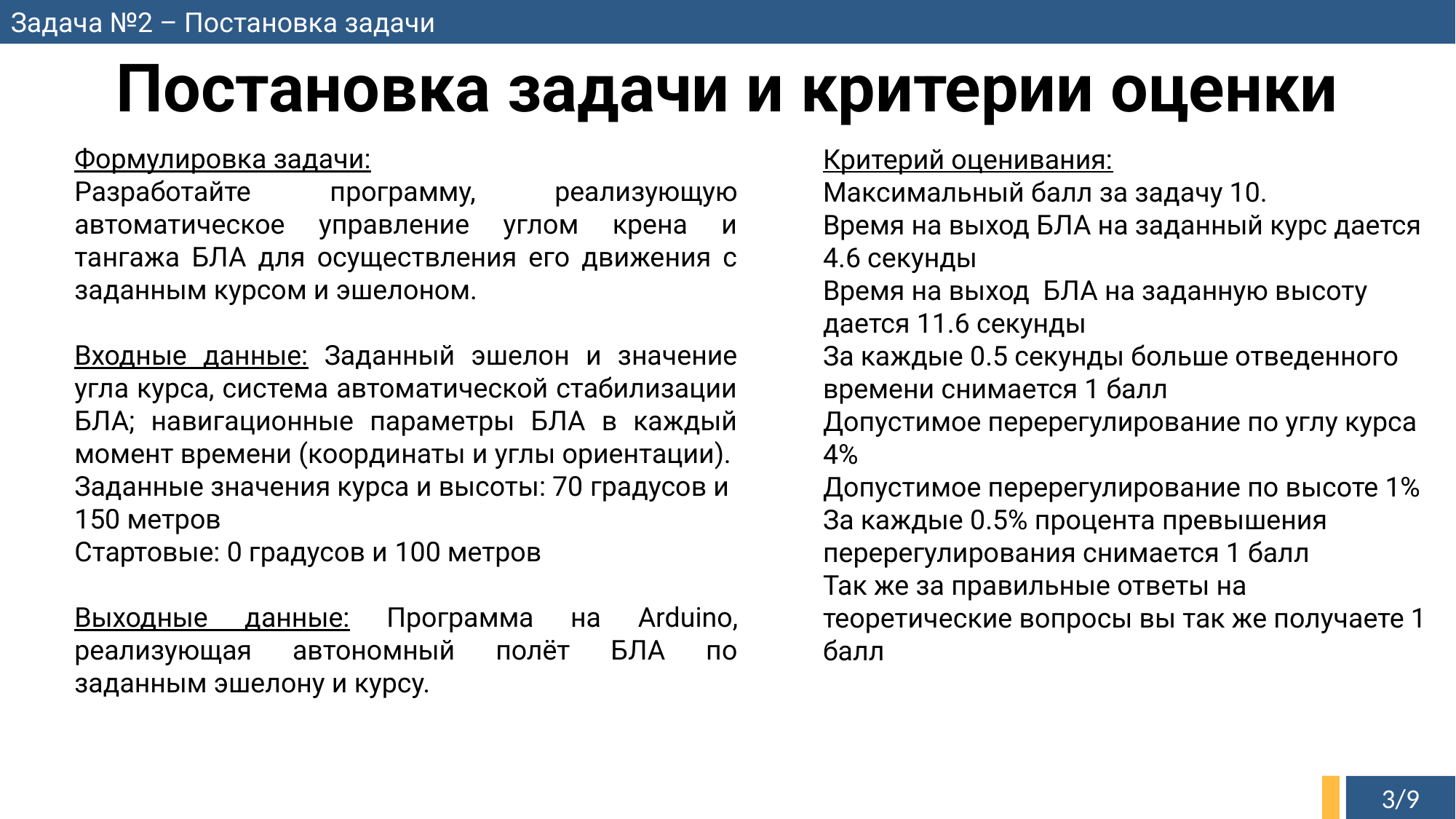

Задача №2 – Постановка задачи
# Постановка задачи и критерии оценки
Формулировка задачи:
Разработайте программу, реализующую автоматическое управление углом крена и тангажа БЛА для осуществления его движения с заданным курсом и эшелоном.

Входные данные: Заданный эшелон и значение угла курса, система автоматической стабилизации БЛА; навигационные параметры БЛА в каждый момент времени (координаты и углы ориентации).
Заданные значения курса и высоты: 70 градусов и 150 метров
Стартовые: 0 градусов и 100 метров

Выходные данные: Программа на Arduino, реализующая автономный полёт БЛА по заданным эшелону и курсу.
Критерий оценивания:
Максимальный балл за задачу 10.
Время на выход БЛА на заданный курс дается 4.6 секунды
Время на выход  БЛА на заданную высоту дается 11.6 секунды
За каждые 0.5 секунды больше отведенного времени снимается 1 балл
Допустимое перерегулирование по углу курса 4%
Допустимое перерегулирование по высоте 1%
За каждые 0.5% процента превышения перерегулирования снимается 1 балл
Так же за правильные ответы на теоретические вопросы вы так же получаете 1 балл

3/9